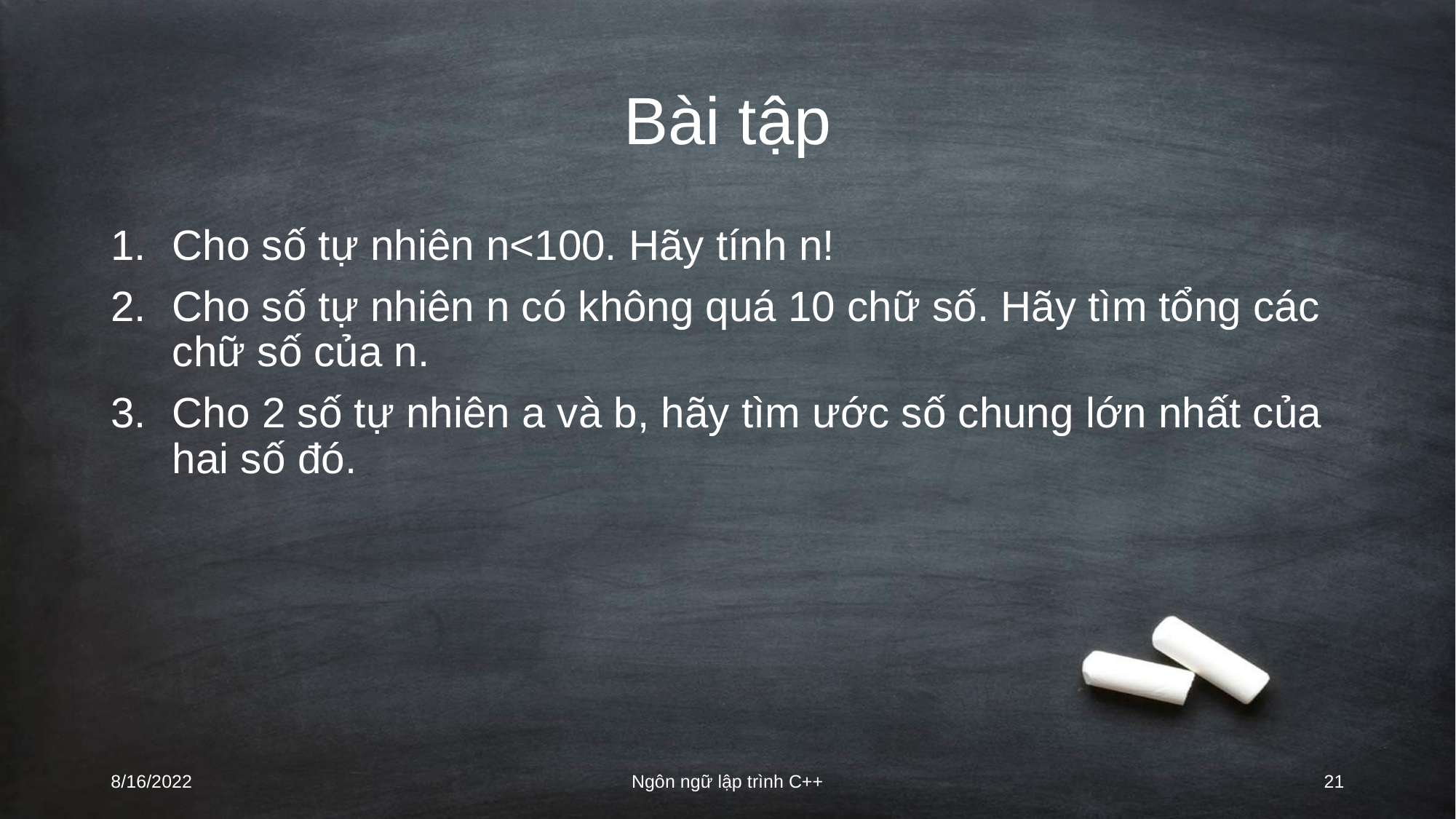

# Bài tập
Cho số tự nhiên n<100. Hãy tính n!
Cho số tự nhiên n có không quá 10 chữ số. Hãy tìm tổng các chữ số của n.
Cho 2 số tự nhiên a và b, hãy tìm ước số chung lớn nhất của hai số đó.

8/16/2022
Ngôn ngữ lập trình C++
21